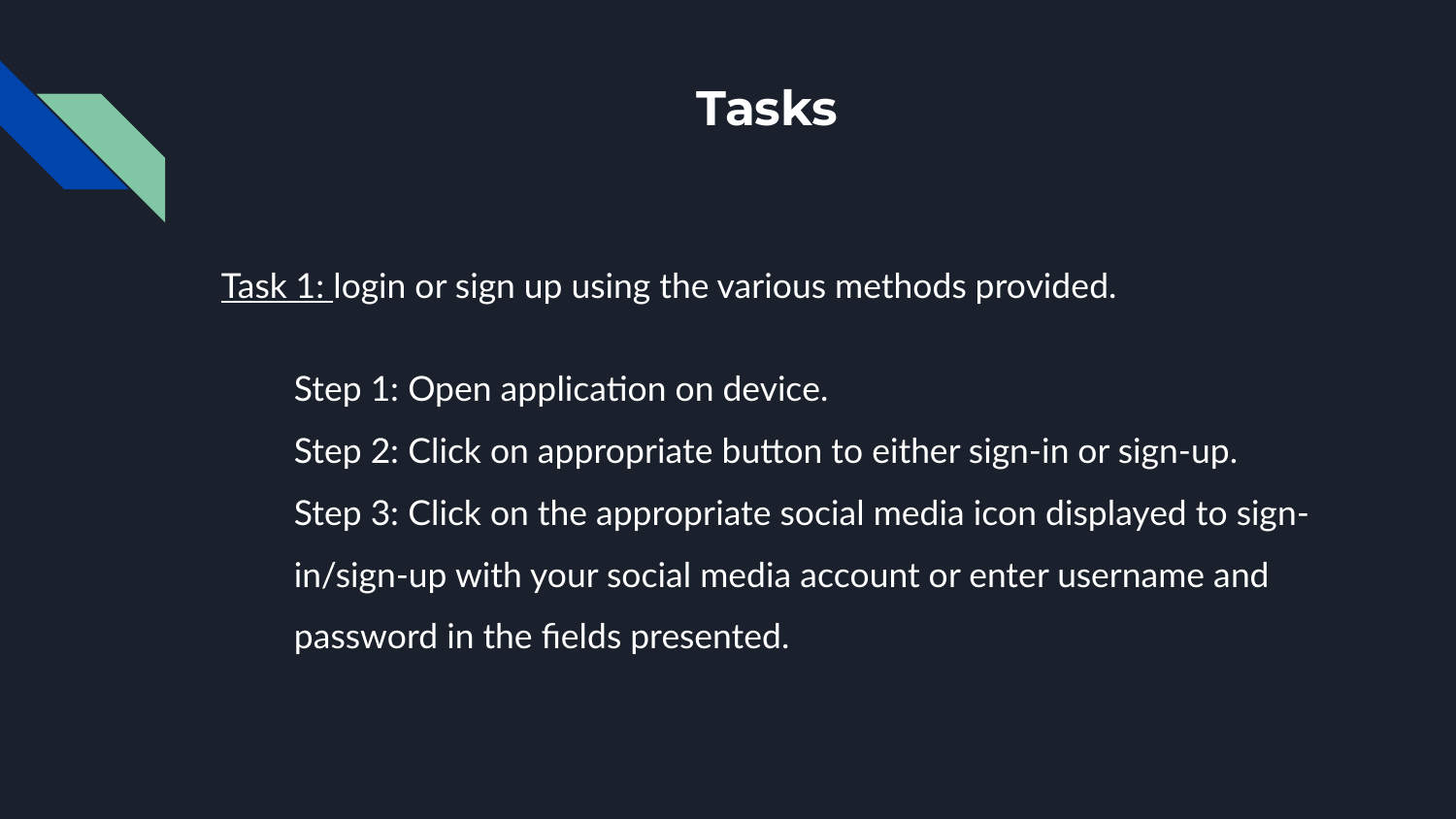

# Tasks
Task 1: login or sign up using the various methods provided.

Step 1: Open application on device.
Step 2: Click on appropriate button to either sign-in or sign-up.
Step 3: Click on the appropriate social media icon displayed to sign-in/sign-up with your social media account or enter username and password in the fields presented.